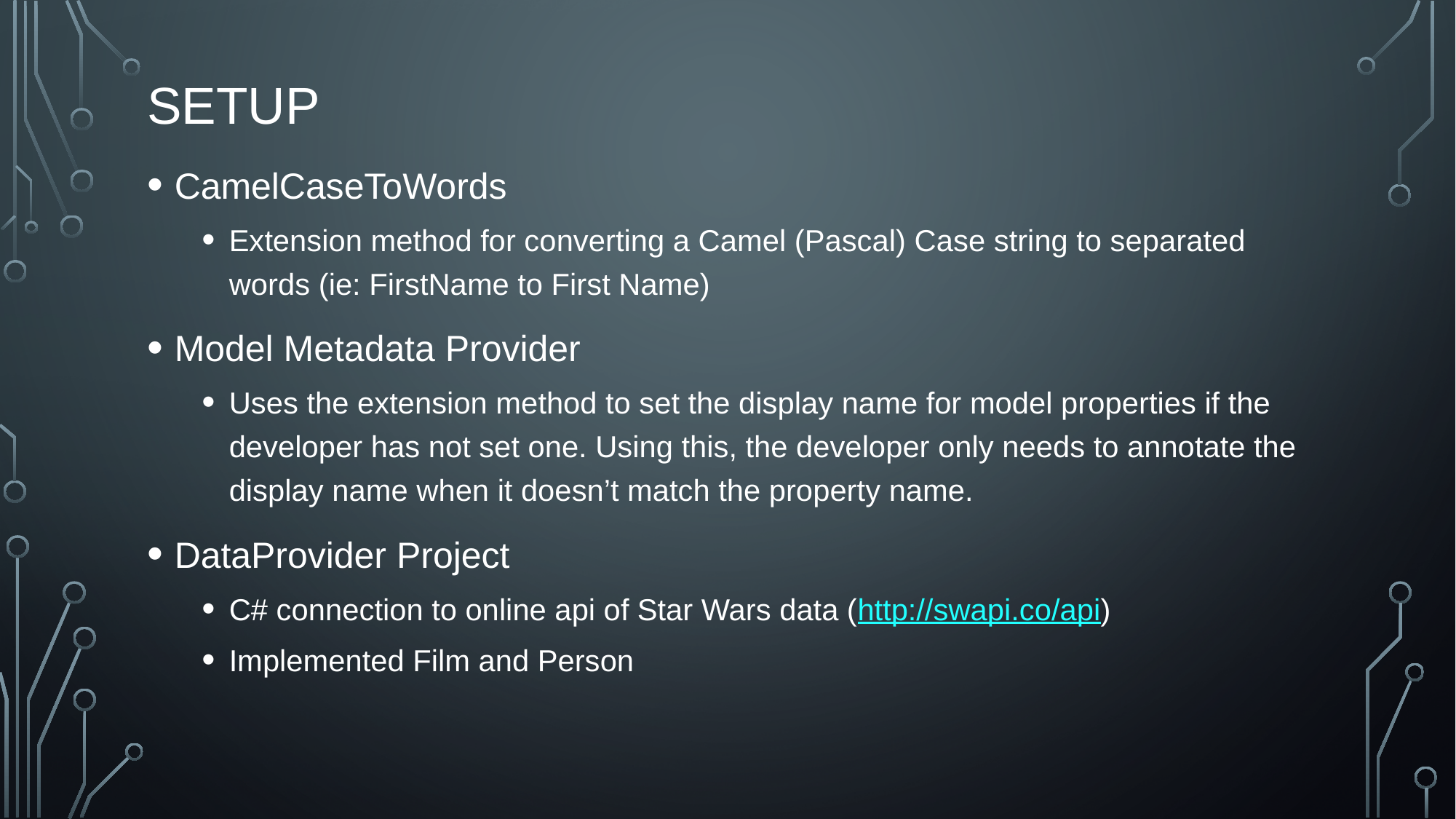

# Setup
CamelCaseToWords
Extension method for converting a Camel (Pascal) Case string to separated words (ie: FirstName to First Name)
Model Metadata Provider
Uses the extension method to set the display name for model properties if the developer has not set one. Using this, the developer only needs to annotate the display name when it doesn’t match the property name.
DataProvider Project
C# connection to online api of Star Wars data (http://swapi.co/api)
Implemented Film and Person